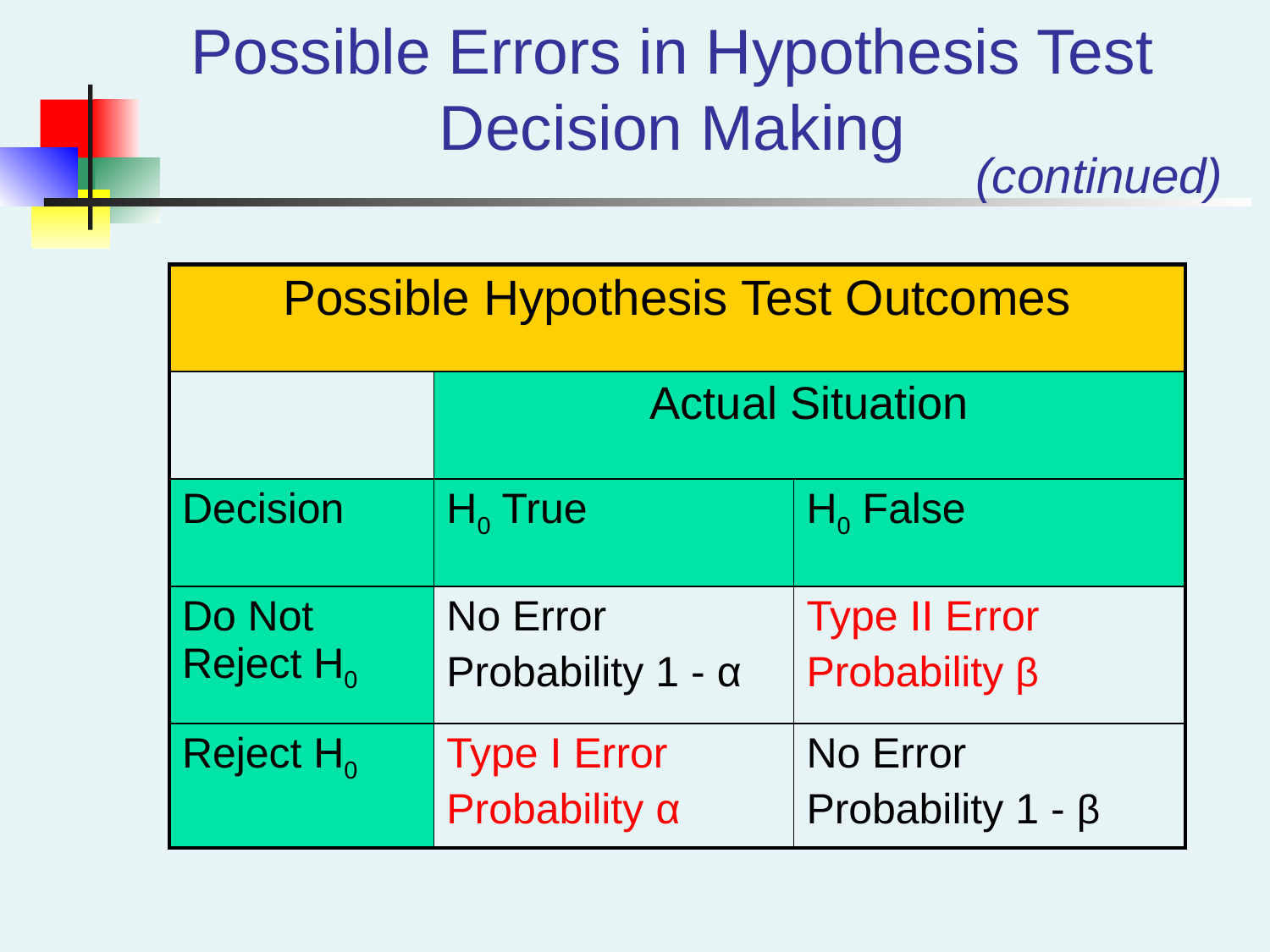

Possible Errors in Hypothesis Test Decision Making
(continued)
| Possible Hypothesis Test Outcomes |  |  |
| --- | --- | --- |
|  | Actual Situation |  |
| Decision | H0 True | H0 False |
| Do Not Reject H0 | No Error Probability 1 - α | Type II Error Probability β |
| Reject H0 | Type I Error Probability α | No Error Probability 1 - β |